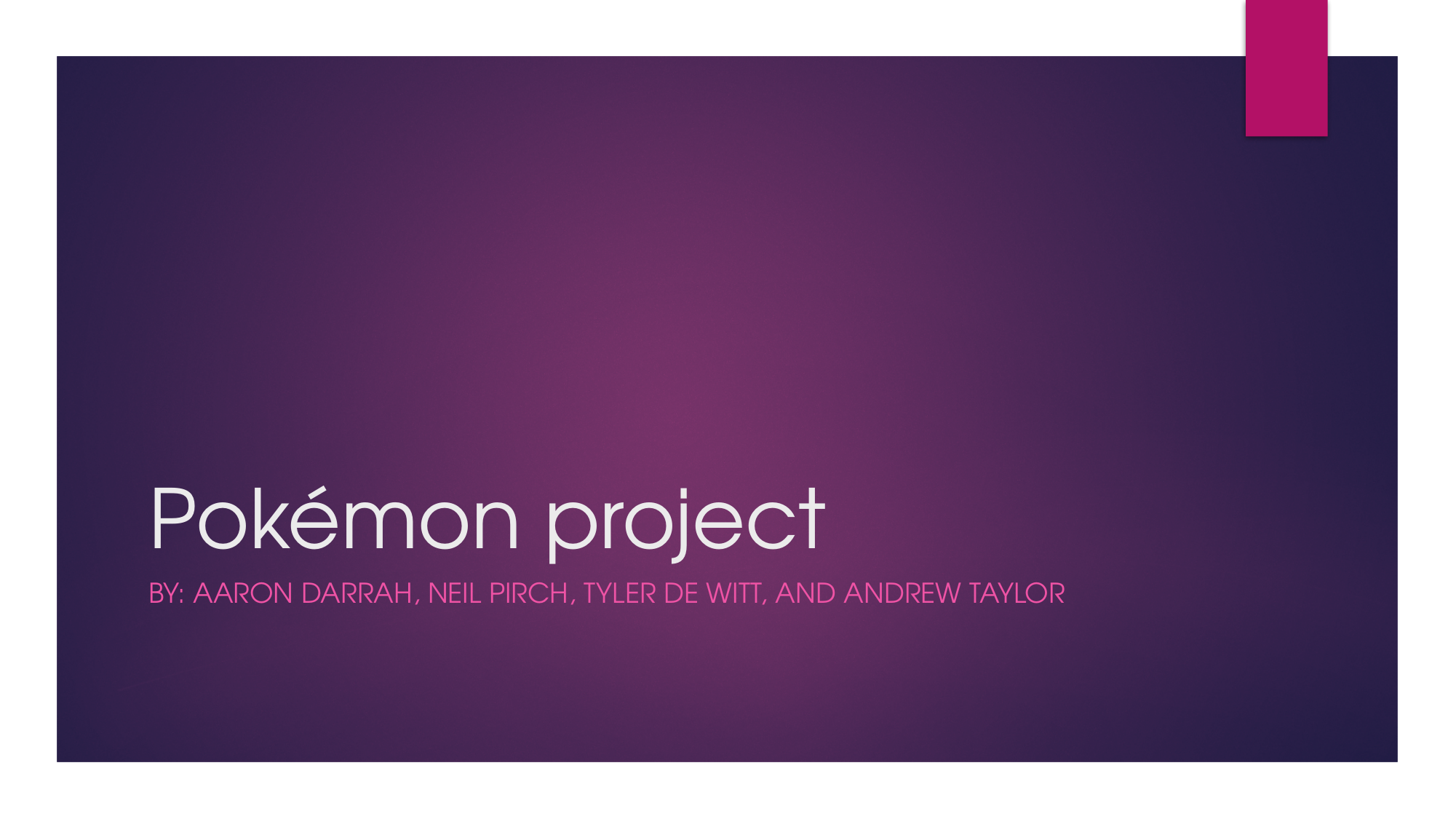

# Pokémon project
By: Aaron Darrah, Neil Pirch, Tyler De Witt, and Andrew Taylor